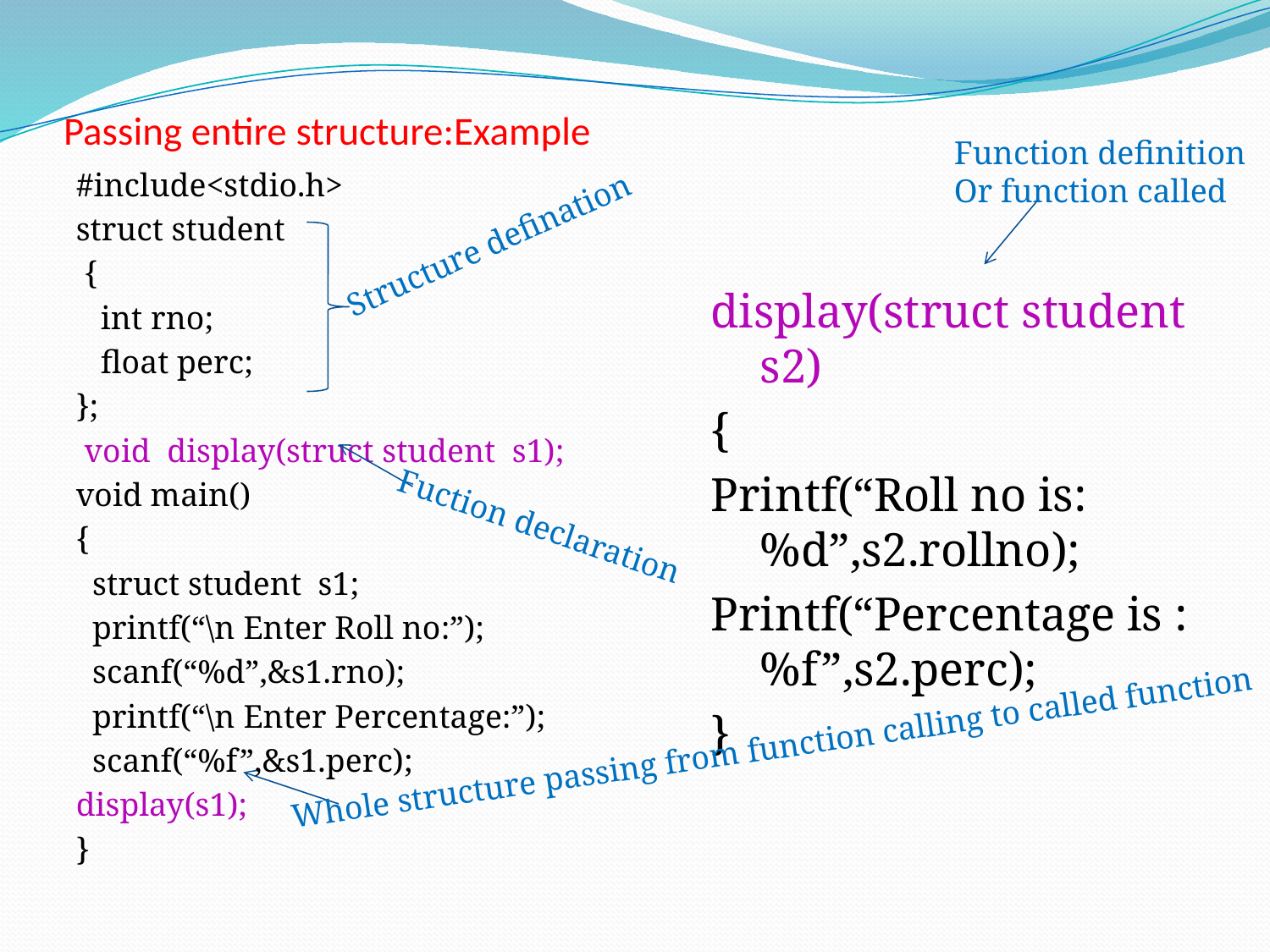

# Passing entire structure:Example
Function definition
Or function called
#include<stdio.h>
struct student
 {
   int rno;
   float perc;
};
 void  display(struct student  s1);
void main()
{
  struct student  s1;
  printf(“\n Enter Roll no:”);
  scanf(“%d”,&s1.rno);
  printf(“\n Enter Percentage:”);
  scanf(“%f”,&s1.perc);
display(s1);
}

display(struct student  s2)
{
Printf(“Roll no is:%d”,s2.rollno);
Printf(“Percentage is :%f”,s2.perc);
}
Structure defination

Fuction declaration
Whole structure passing from function calling to called function